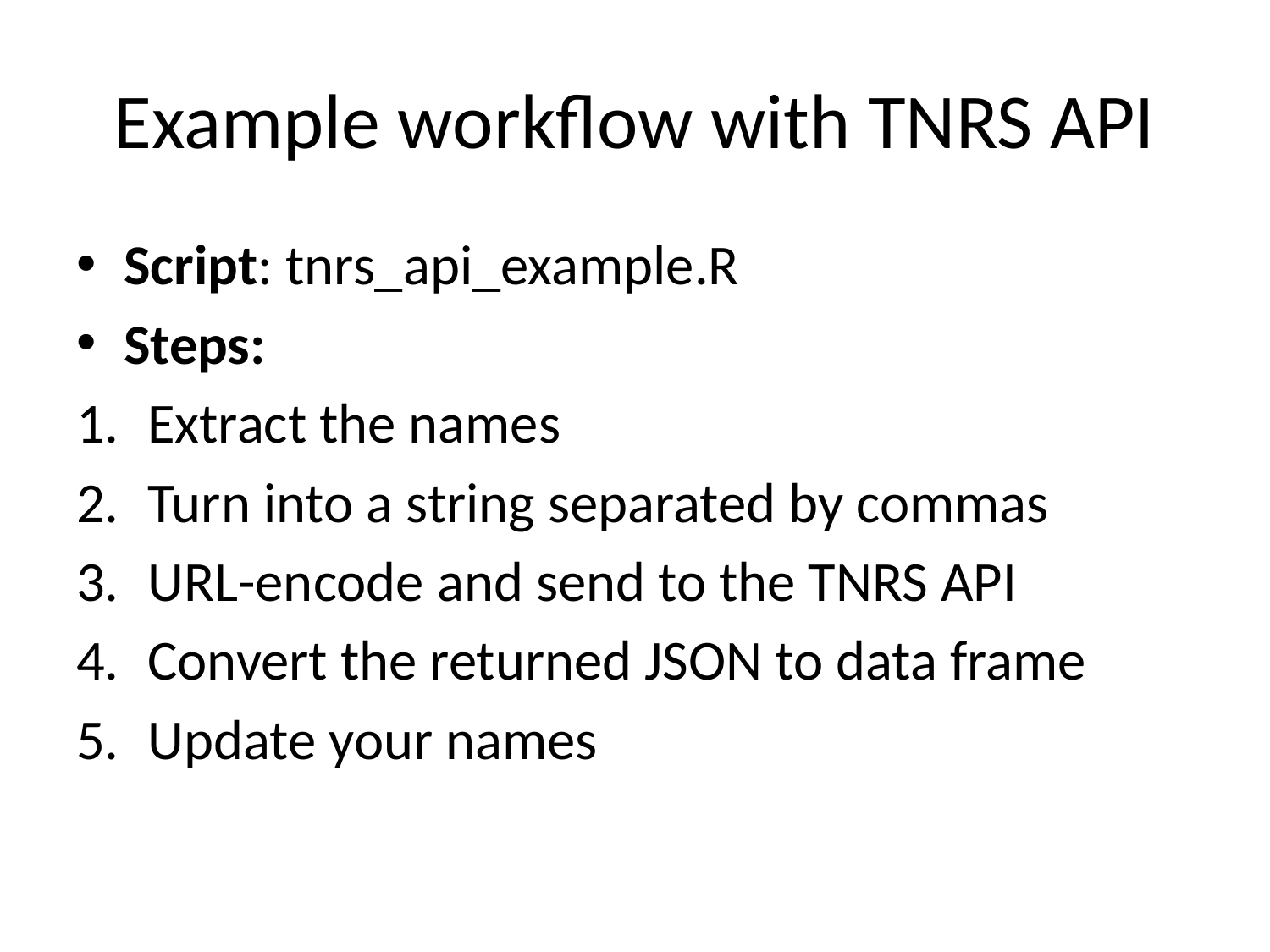

# Example workflow with TNRS API
Script: tnrs_api_example.R
Steps:
Extract the names
Turn into a string separated by commas
URL-encode and send to the TNRS API
Convert the returned JSON to data frame
Update your names